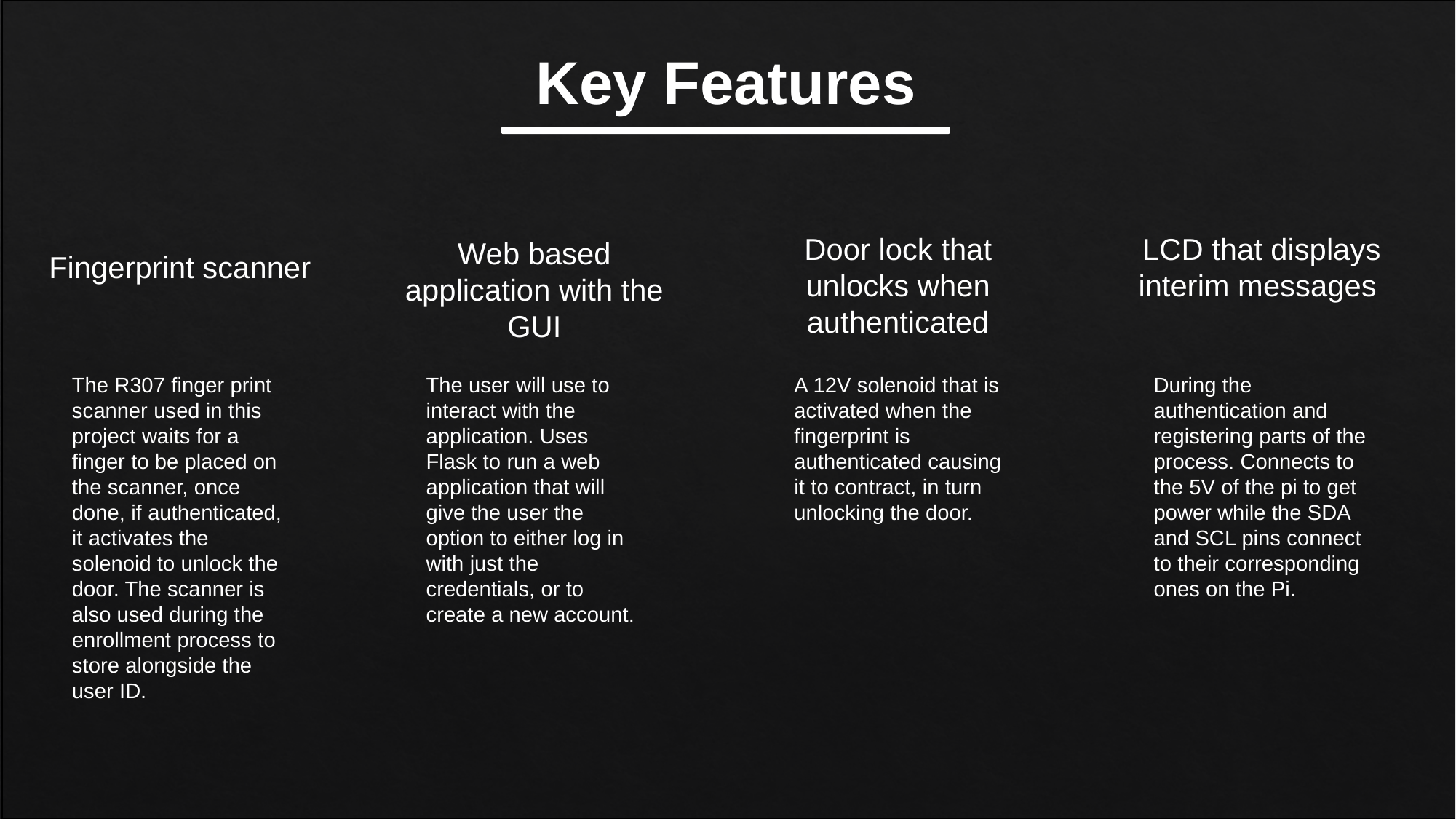

Key Features

Door lock that unlocks when authenticated
LCD that displays interim messages
Web based application with the GUI
Fingerprint scanner
A 12V solenoid that is activated when the fingerprint is authenticated causing it to contract, in turn unlocking the door.
The R307 finger print scanner used in this project waits for a finger to be placed on the scanner, once done, if authenticated, it activates the solenoid to unlock the door. The scanner is also used during the enrollment process to store alongside the user ID.

The user will use to interact with the application. Uses Flask to run a web application that will give the user the option to either log in with just the credentials, or to create a new account.
During the authentication and registering parts of the process. Connects to the 5V of the pi to get power while the SDA and SCL pins connect to their corresponding ones on the Pi.